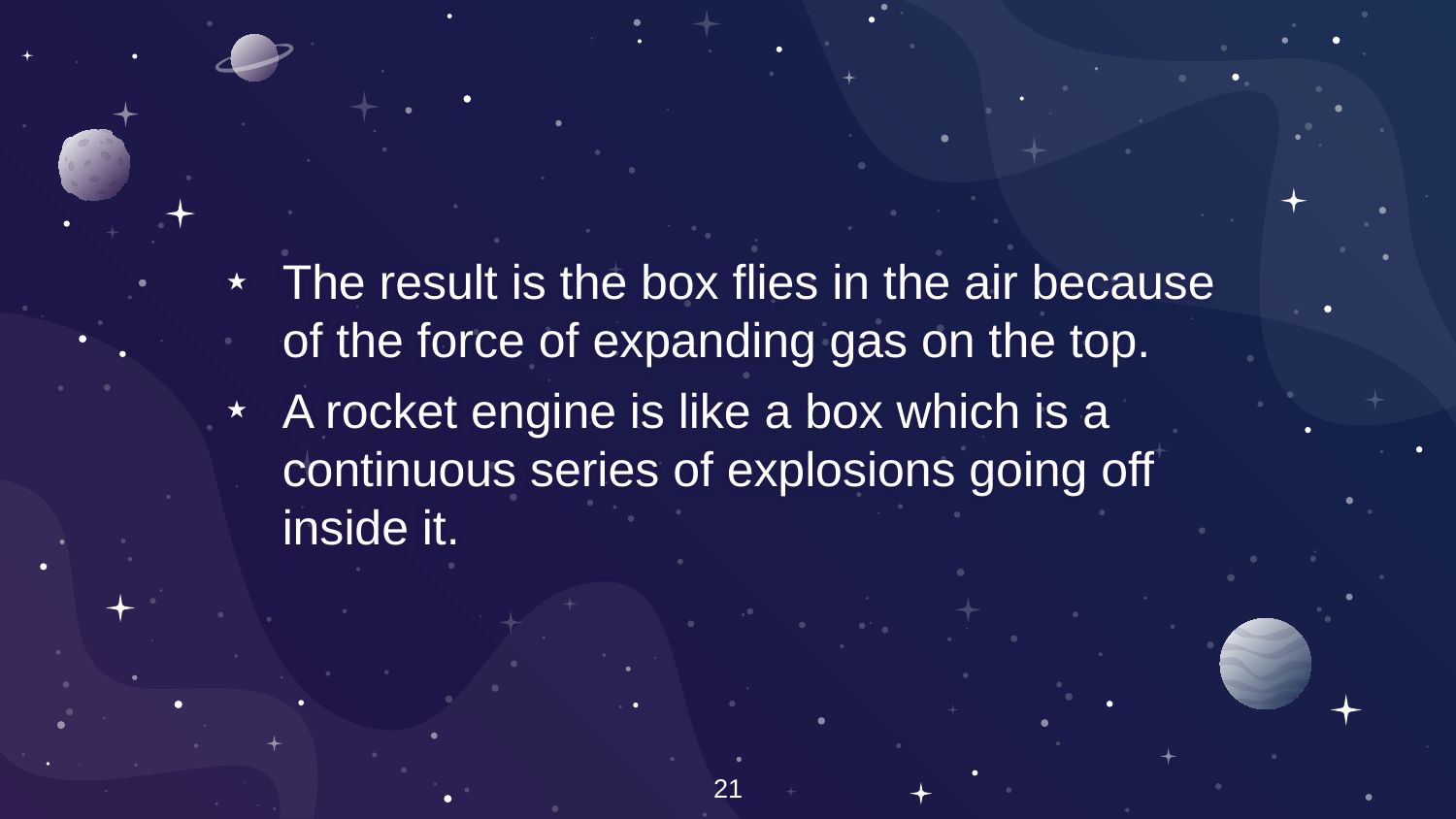

#
The result is the box flies in the air because of the force of expanding gas on the top.
A rocket engine is like a box which is a continuous series of explosions going off inside it.

21